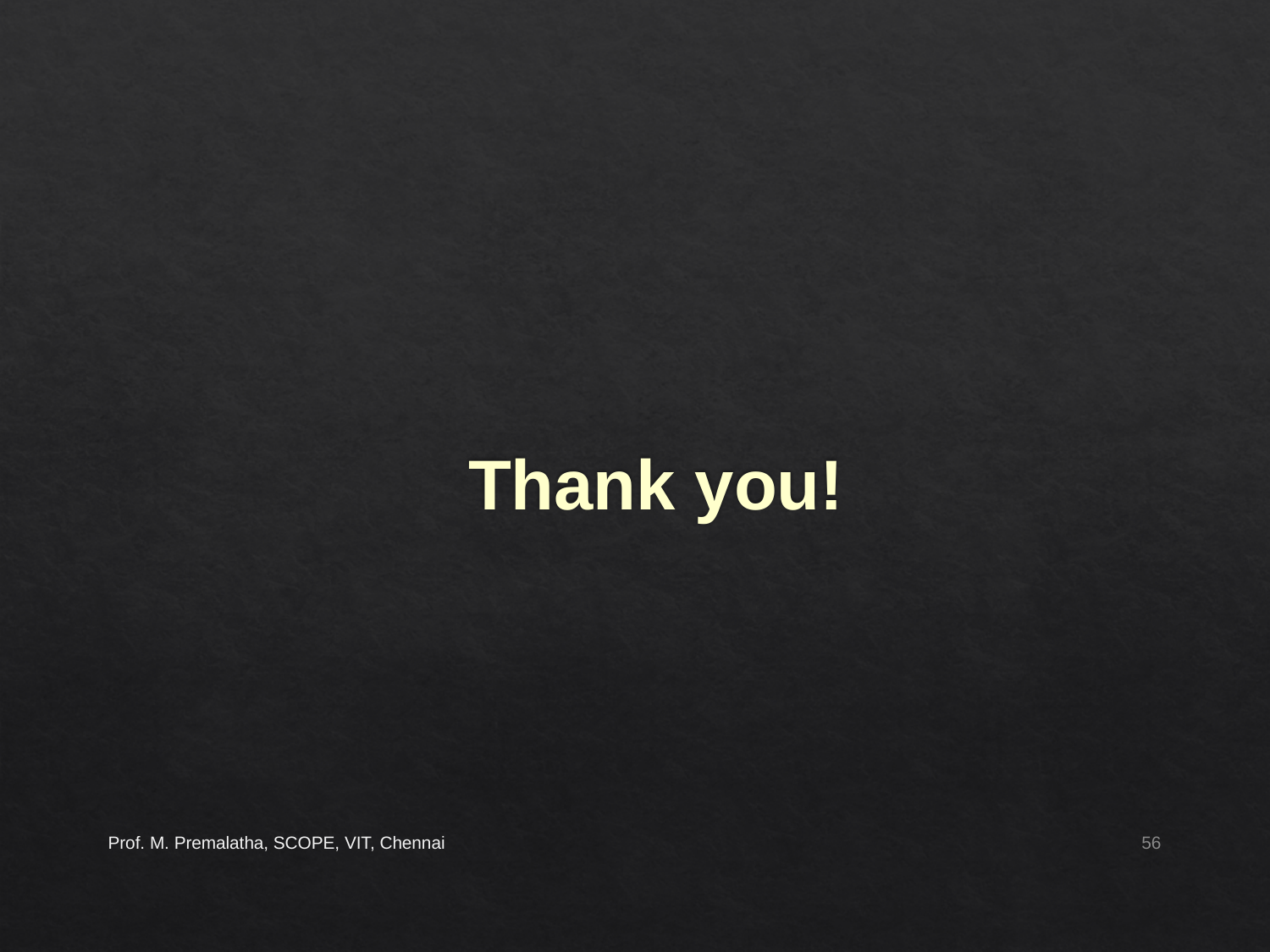

# Thank you!
Prof. M. Premalatha, SCOPE, VIT, Chennai
56